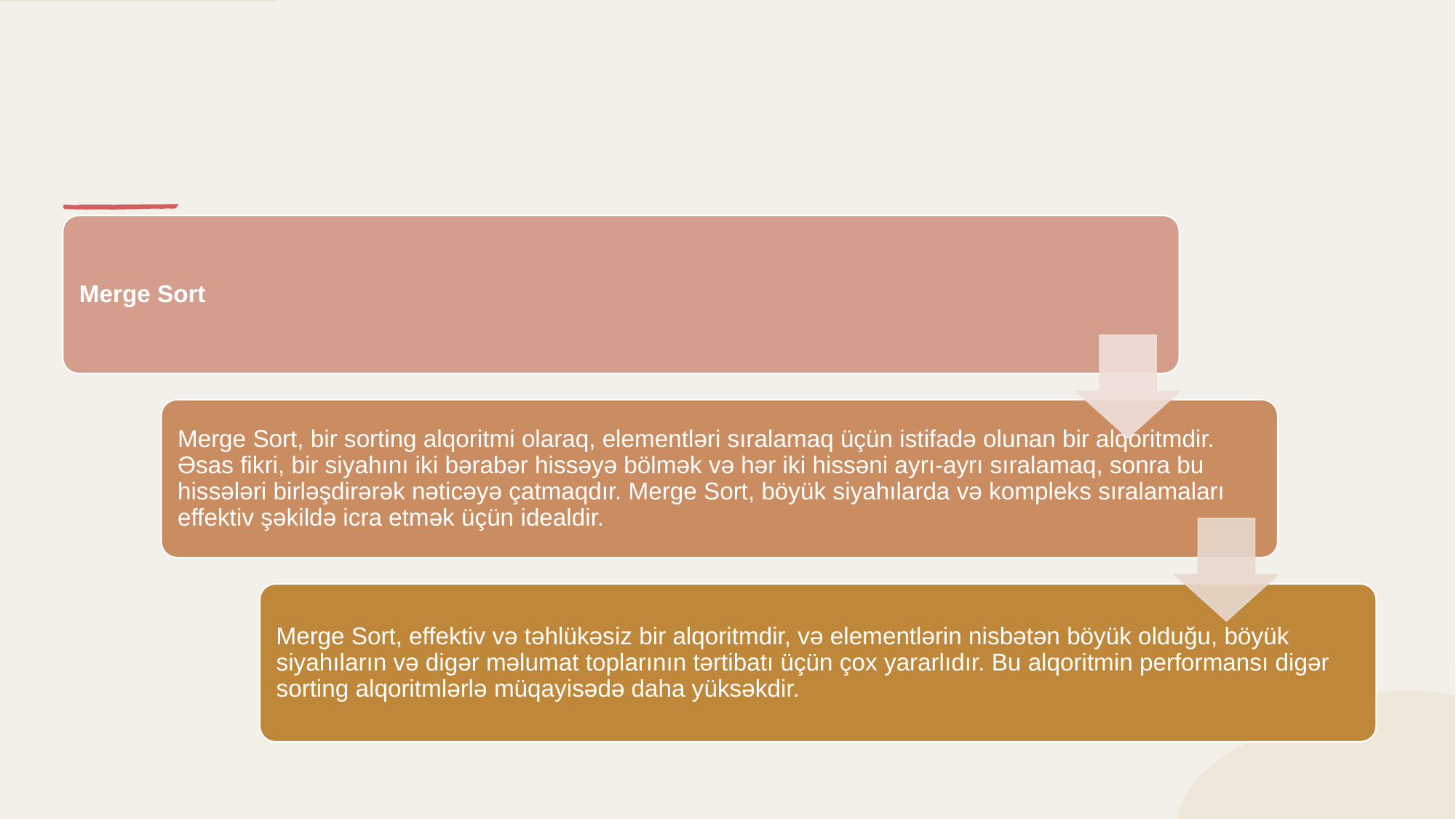

Merge Sort
Merge Sort, bir sorting alqoritmi olaraq, elementləri sıralamaq üçün istifadə olunan bir alqoritmdir. Əsas fikri, bir siyahını iki bərabər hissəyə bölmək və hər iki hissəni ayrı-ayrı sıralamaq, sonra bu hissələri birləşdirərək nəticəyə çatmaqdır. Merge Sort, böyük siyahılarda və kompleks sıralamaları effektiv şəkildə icra etmək üçün idealdir.
Merge Sort, effektiv və təhlükəsiz bir alqoritmdir, və elementlərin nisbətən böyük olduğu, böyük siyahıların və digər məlumat toplarının tərtibatı üçün çox yararlıdır. Bu alqoritmin performansı digər sorting alqoritmlərlə müqayisədə daha yüksəkdir.